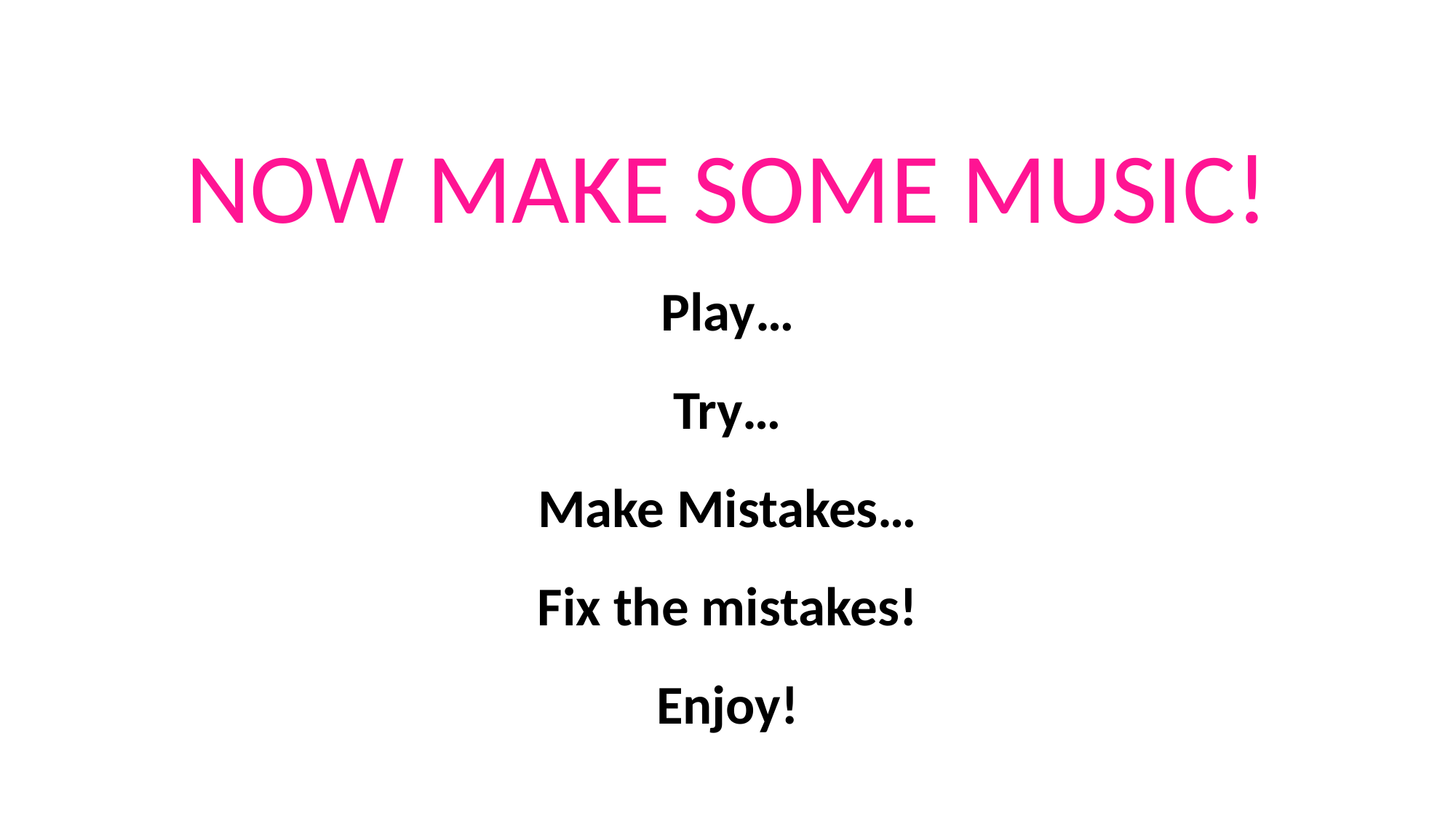

NOW MAKE SOME MUSIC!
Play…
Try…
Make Mistakes…
Fix the mistakes!
Enjoy!